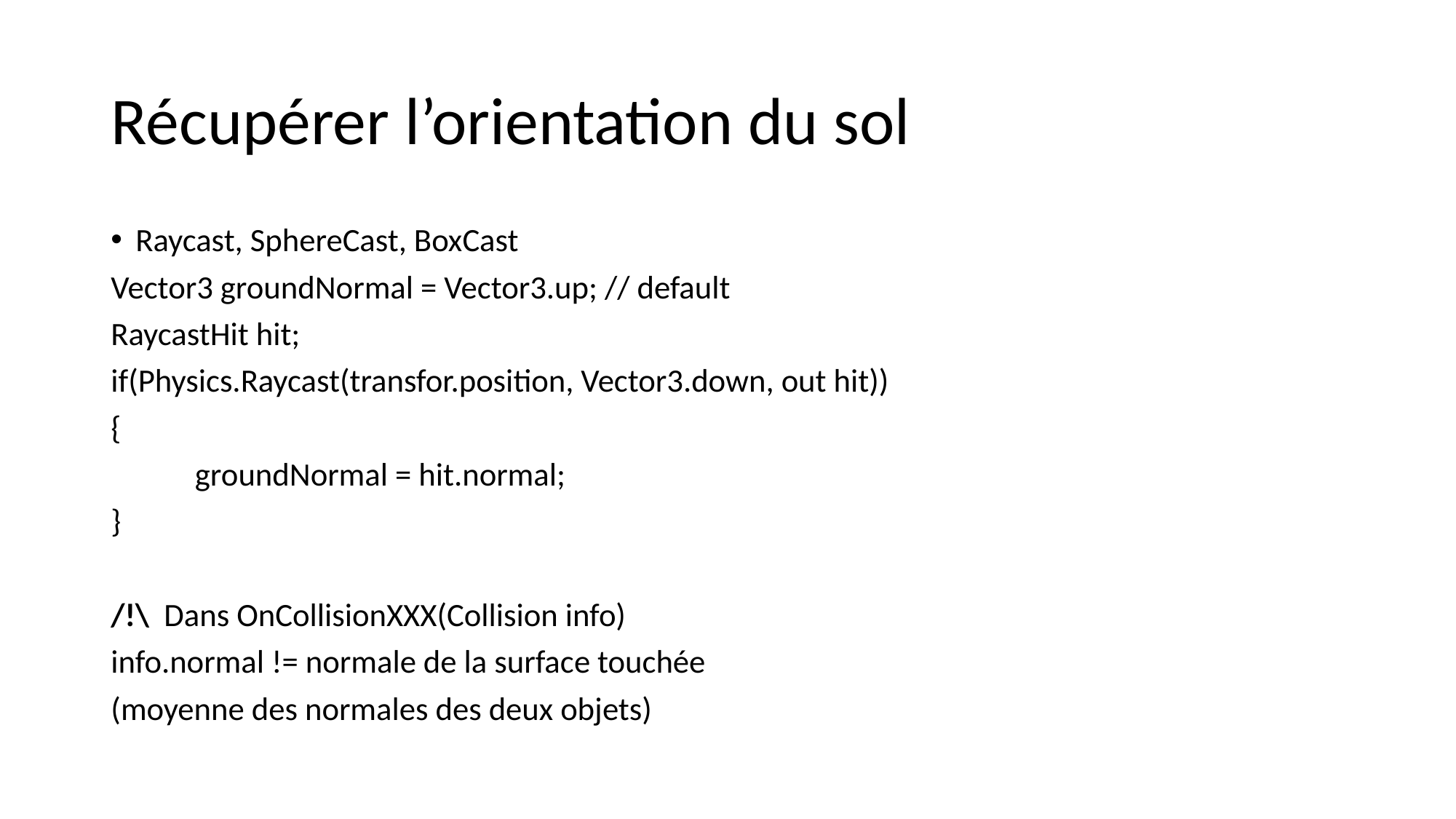

# Récupérer l’orientation du sol
Raycast, SphereCast, BoxCast
Vector3 groundNormal = Vector3.up; // default
RaycastHit hit;
if(Physics.Raycast(transfor.position, Vector3.down, out hit))
{
	groundNormal = hit.normal;
}

/!\  Dans OnCollisionXXX(Collision info)
info.normal != normale de la surface touchée
(moyenne des normales des deux objets)